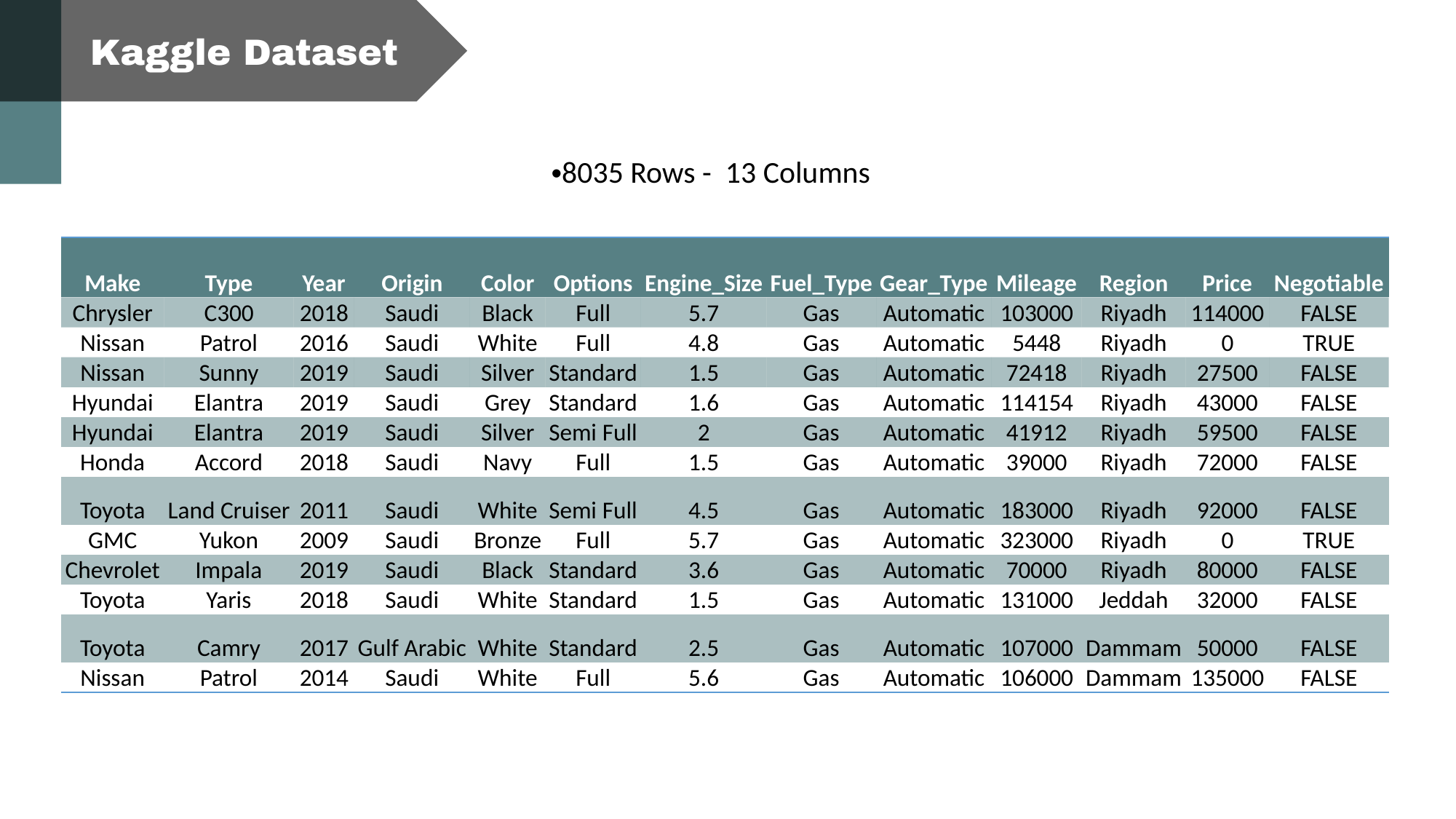

Kaggle Dataset
8035 Rows -  13 Columns
| Make | Type | Year | Origin | Color | Options | Engine\_Size | Fuel\_Type | Gear\_Type | Mileage | Region | Price | Negotiable |
| --- | --- | --- | --- | --- | --- | --- | --- | --- | --- | --- | --- | --- |
| Chrysler | C300 | 2018 | Saudi | Black | Full | 5.7 | Gas | Automatic | 103000 | Riyadh | 114000 | FALSE |
| Nissan | Patrol | 2016 | Saudi | White | Full | 4.8 | Gas | Automatic | 5448 | Riyadh | 0 | TRUE |
| Nissan | Sunny | 2019 | Saudi | Silver | Standard | 1.5 | Gas | Automatic | 72418 | Riyadh | 27500 | FALSE |
| Hyundai | Elantra | 2019 | Saudi | Grey | Standard | 1.6 | Gas | Automatic | 114154 | Riyadh | 43000 | FALSE |
| Hyundai | Elantra | 2019 | Saudi | Silver | Semi Full | 2 | Gas | Automatic | 41912 | Riyadh | 59500 | FALSE |
| Honda | Accord | 2018 | Saudi | Navy | Full | 1.5 | Gas | Automatic | 39000 | Riyadh | 72000 | FALSE |
| Toyota | Land Cruiser | 2011 | Saudi | White | Semi Full | 4.5 | Gas | Automatic | 183000 | Riyadh | 92000 | FALSE |
| GMC | Yukon | 2009 | Saudi | Bronze | Full | 5.7 | Gas | Automatic | 323000 | Riyadh | 0 | TRUE |
| Chevrolet | Impala | 2019 | Saudi | Black | Standard | 3.6 | Gas | Automatic | 70000 | Riyadh | 80000 | FALSE |
| Toyota | Yaris | 2018 | Saudi | White | Standard | 1.5 | Gas | Automatic | 131000 | Jeddah | 32000 | FALSE |
| Toyota | Camry | 2017 | Gulf Arabic | White | Standard | 2.5 | Gas | Automatic | 107000 | Dammam | 50000 | FALSE |
| Nissan | Patrol | 2014 | Saudi | White | Full | 5.6 | Gas | Automatic | 106000 | Dammam | 135000 | FALSE |